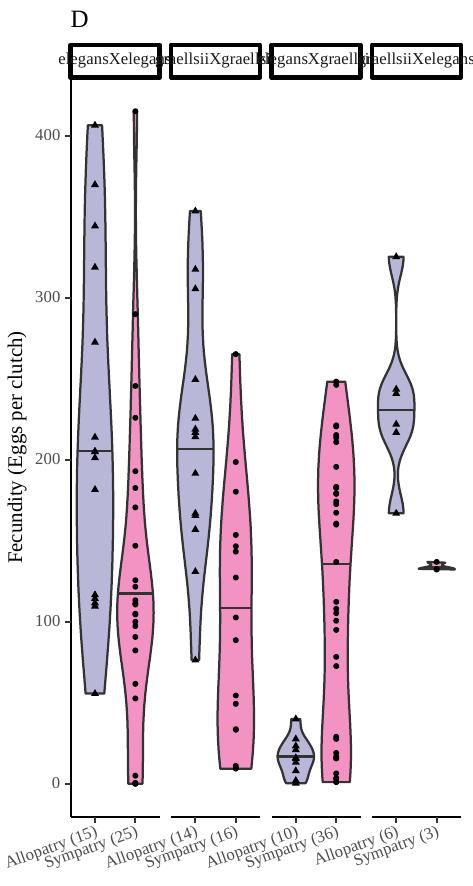

D

elegansXelegans
graellsiiXgraellsii
elegansXgraellsii
graellsiiXelegans

400

300

Fecundity (Eggs per clutch)

200

100

0

Allopatry (6)
Sympatry (3)
Allopatry (15)
Allopatry (14)
Allopatry (10)
Sympatry (25)
Sympatry (16)
Sympatry (36)